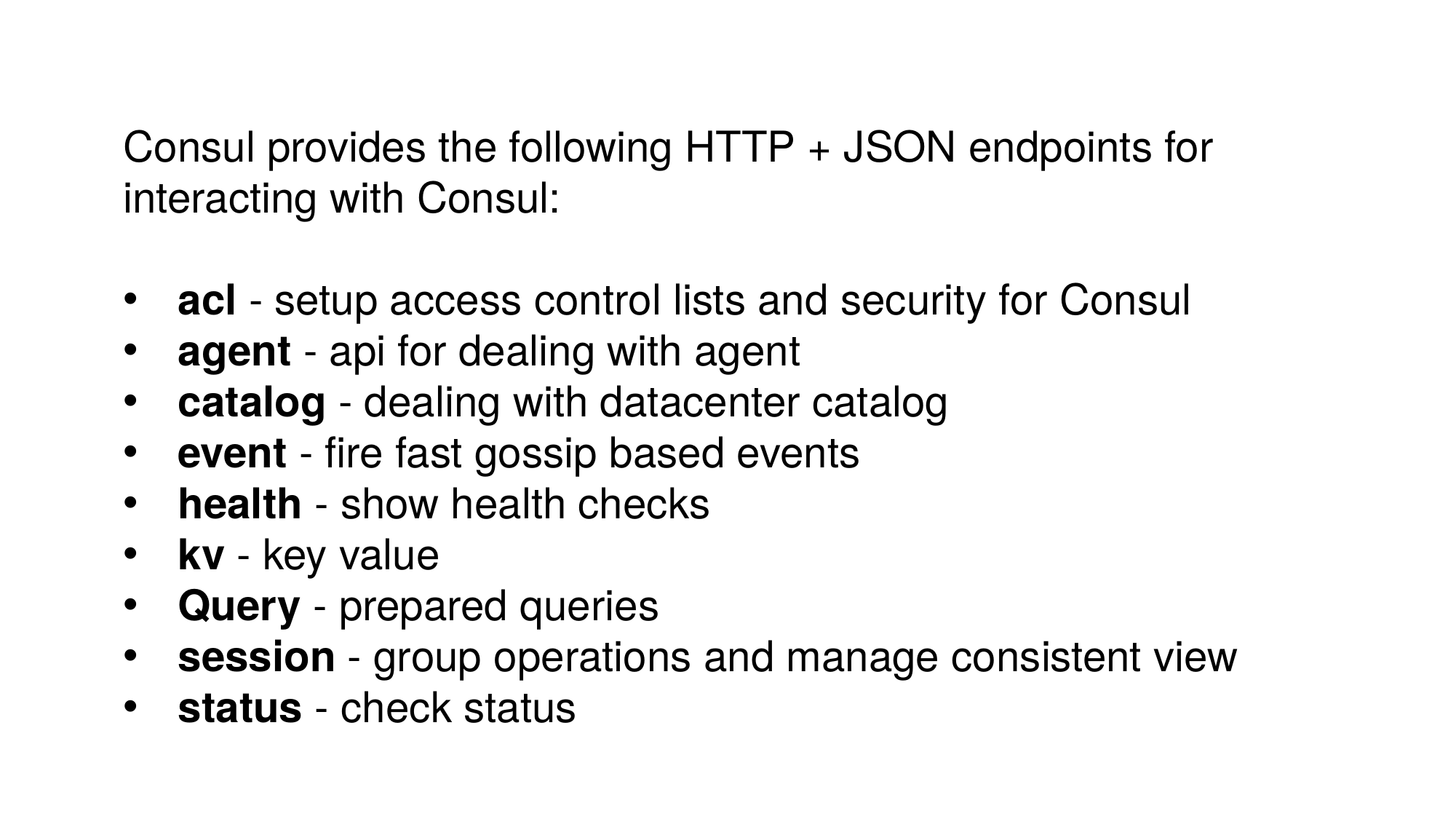

Consul provides the following HTTP + JSON endpoints for interacting with Consul:

acl - setup access control lists and security for Consul
agent - api for dealing with agent
catalog - dealing with datacenter catalog
event - fire fast gossip based events
health - show health checks
kv - key value
Query - prepared queries
session - group operations and manage consistent view
status - check status